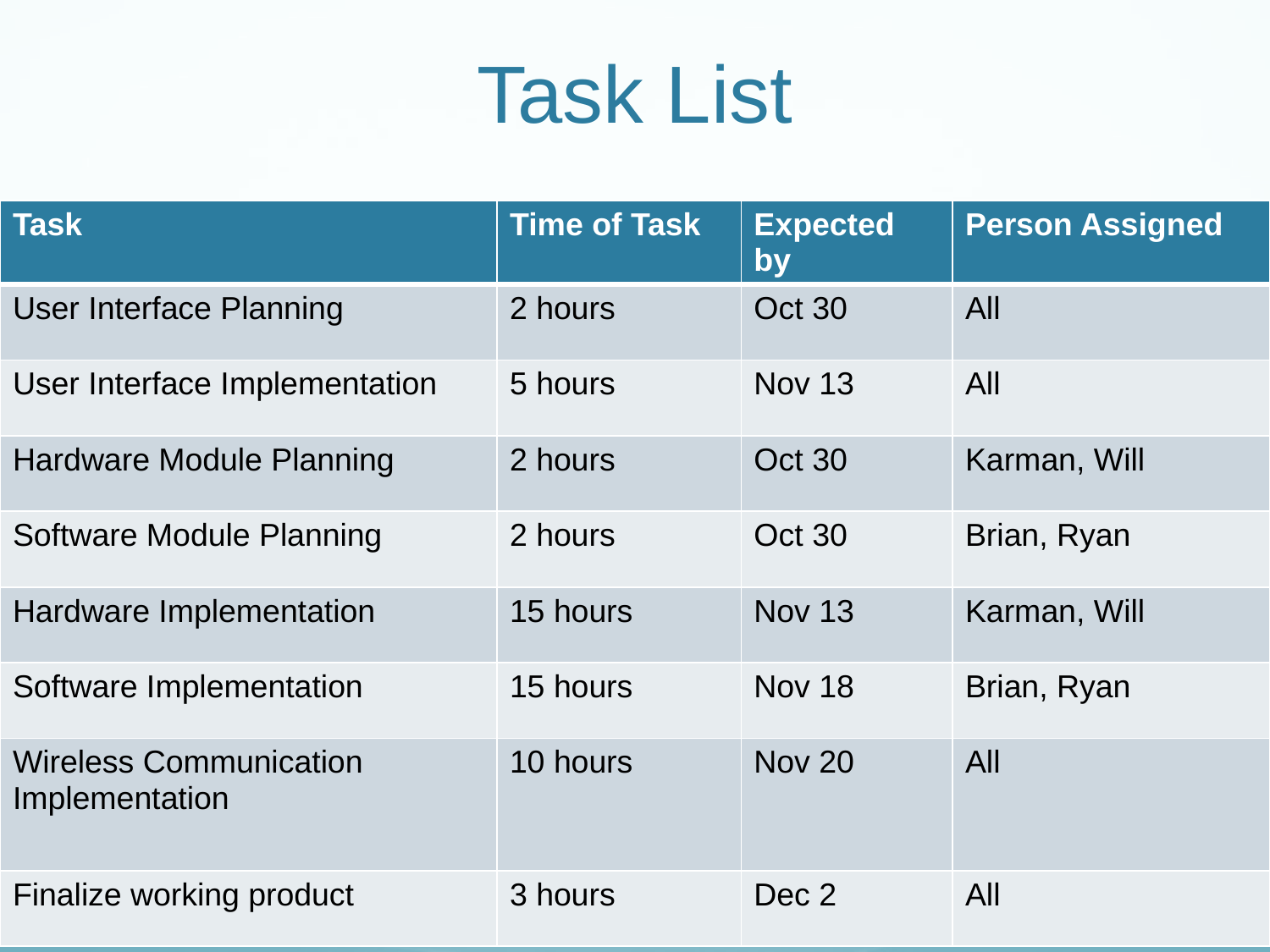

# Task List
| Task | Time of Task | Expected by | Person Assigned |
| --- | --- | --- | --- |
| User Interface Planning | 2 hours | Oct 30 | All |
| User Interface Implementation | 5 hours | Nov 13 | All |
| Hardware Module Planning | 2 hours | Oct 30 | Karman, Will |
| Software Module Planning | 2 hours | Oct 30 | Brian, Ryan |
| Hardware Implementation | 15 hours | Nov 13 | Karman, Will |
| Software Implementation | 15 hours | Nov 18 | Brian, Ryan |
| Wireless Communication Implementation | 10 hours | Nov 20 | All |
| Finalize working product | 3 hours | Dec 2 | All |